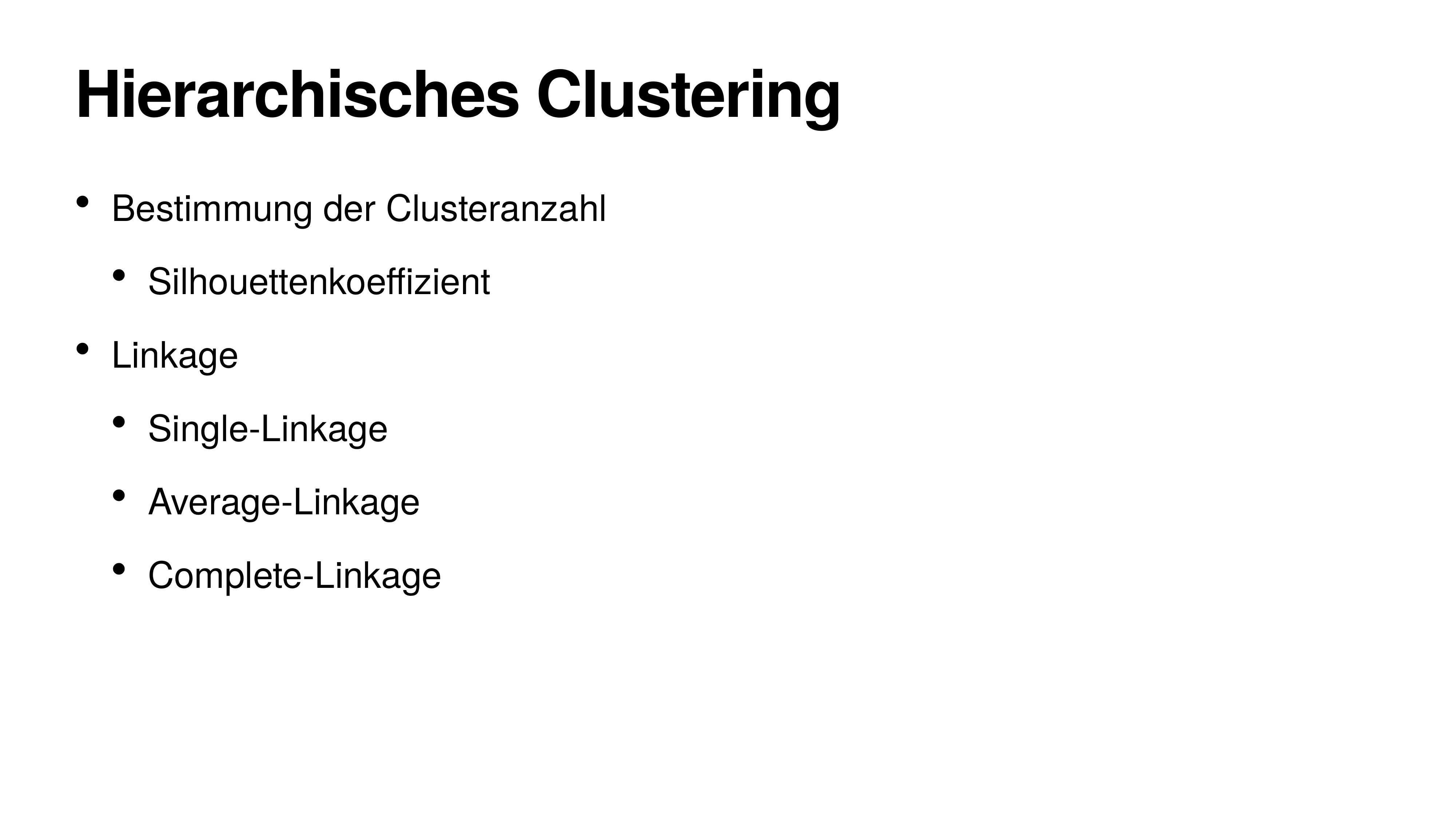

# Hierarchisches Clustering
Bestimmung der Clusteranzahl
Silhouettenkoeffizient
Linkage
Single-Linkage
Average-Linkage
Complete-Linkage